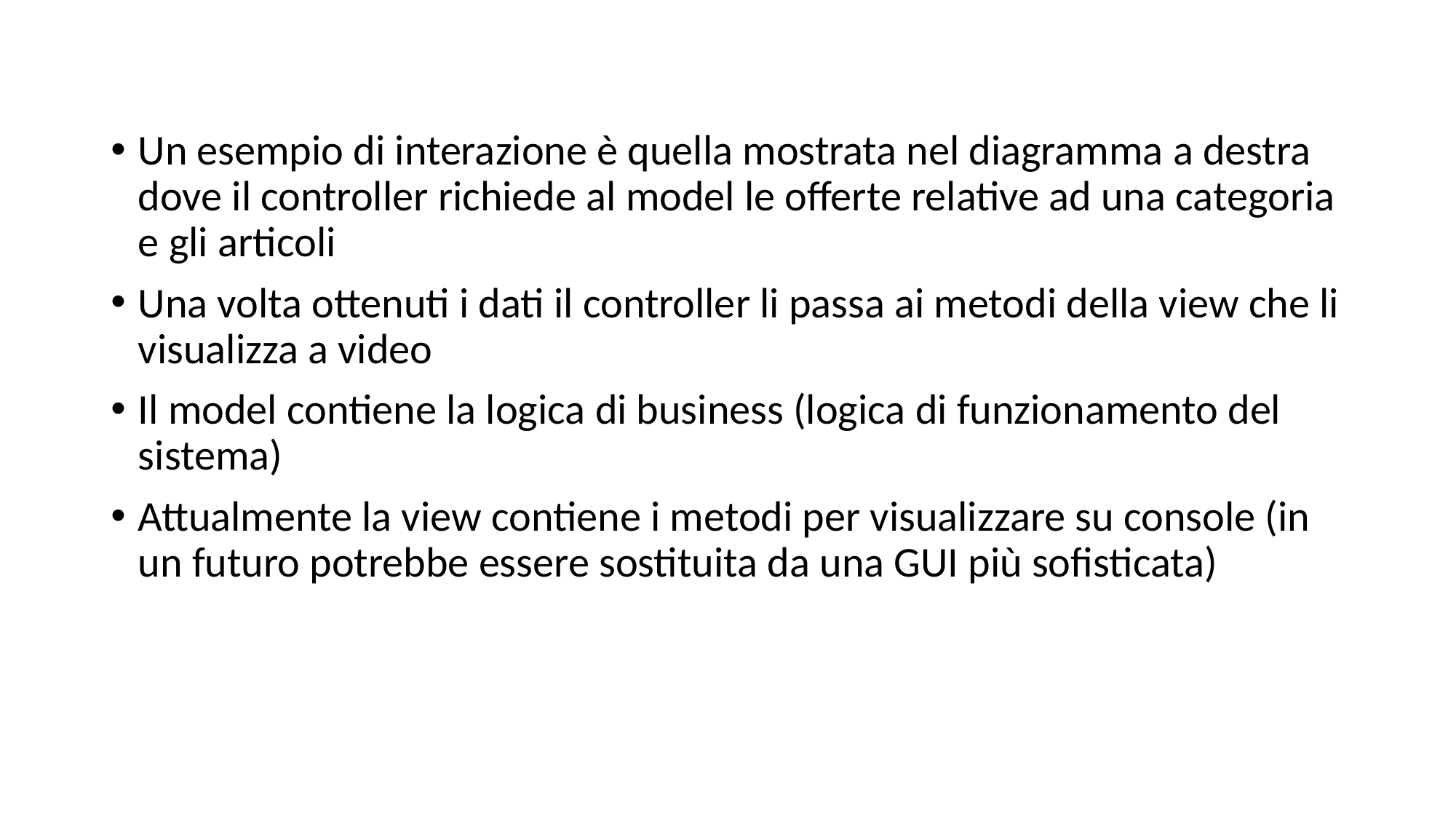

#
Un esempio di interazione è quella mostrata nel diagramma a destra dove il controller richiede al model le offerte relative ad una categoria e gli articoli
Una volta ottenuti i dati il controller li passa ai metodi della view che li visualizza a video
Il model contiene la logica di business (logica di funzionamento del sistema)
Attualmente la view contiene i metodi per visualizzare su console (in un futuro potrebbe essere sostituita da una GUI più sofisticata)